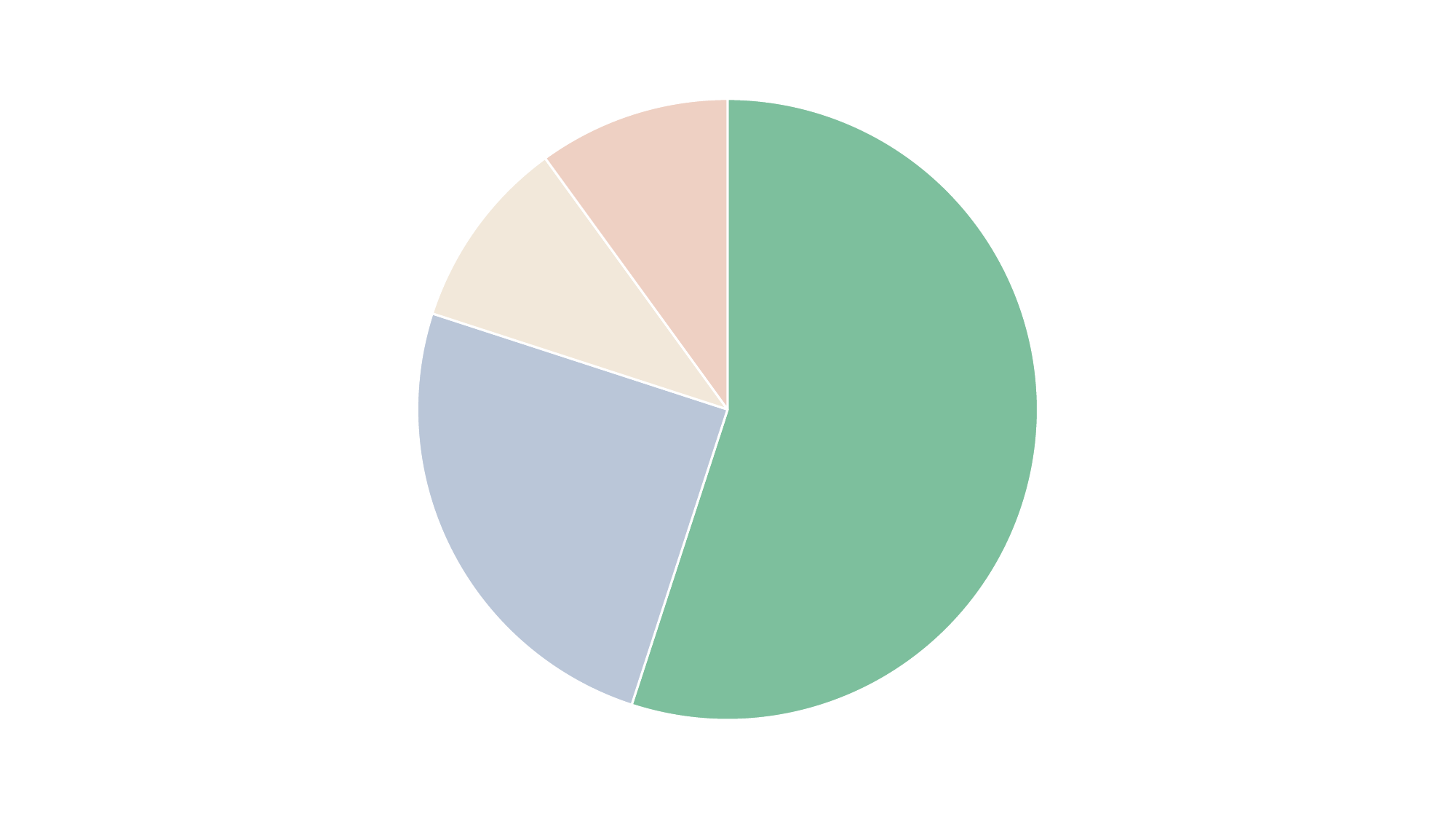

### Chart

| Category | Andel |
|---|---|
| Kat1 | 55.0 |
| Kat2 | 25.0 |
| Kat3 | 10.0 |
| Kat4 | 10.0 |